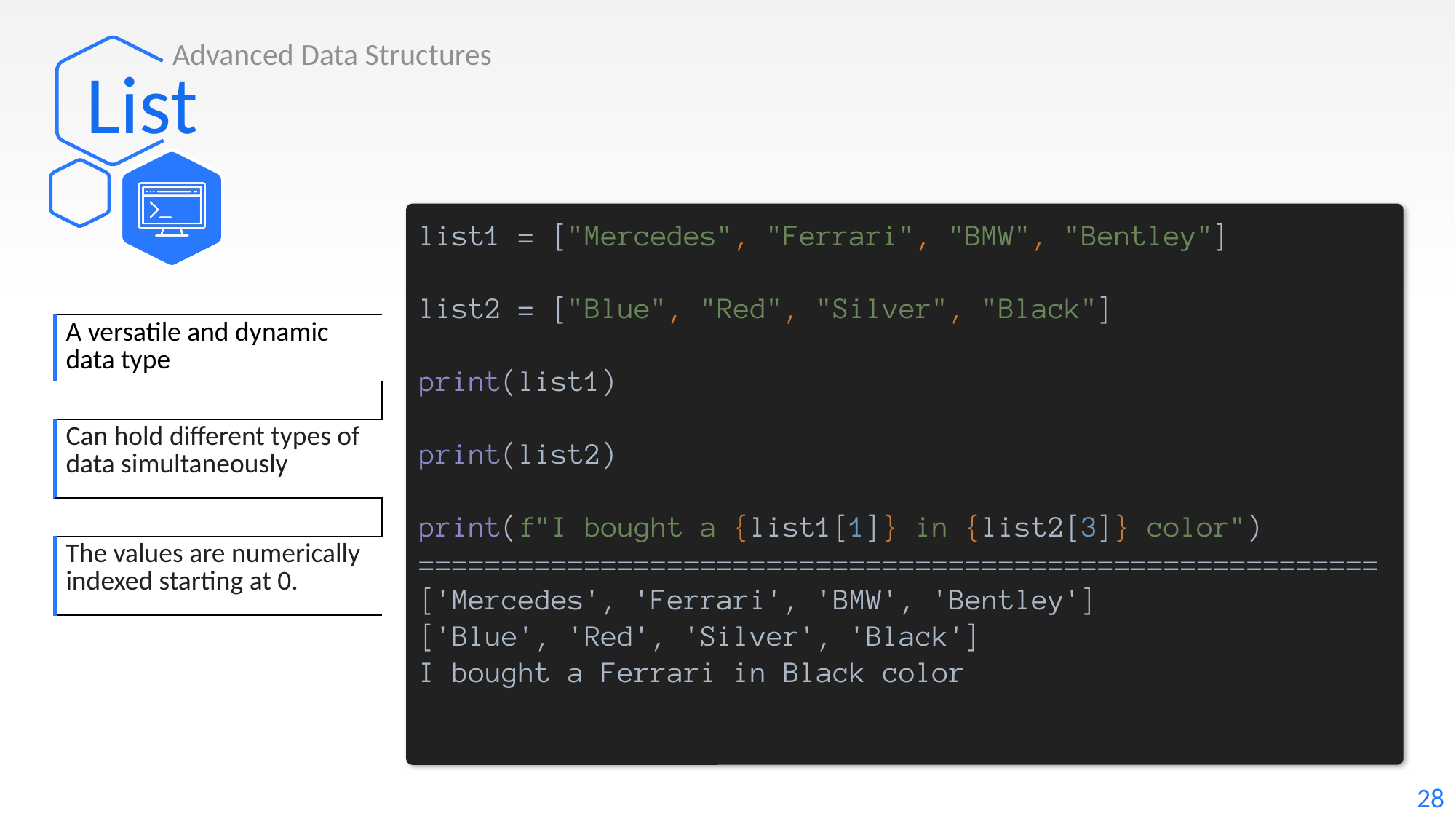

Advanced Data Structures

# List
list1 = ["Mercedes", "Ferrari", "BMW", "Bentley"]
list2 = ["Blue", "Red", "Silver", "Black"]
print(list1)
print(list2)
print(f"I bought a {list1[1]} in {list2[3]} color")
==========================================================
['Mercedes', 'Ferrari', 'BMW', 'Bentley']
['Blue', 'Red', 'Silver', 'Black']
I bought a Ferrari in Black color
| A versatile and dynamic data type |
| --- |
|  |
| Can hold different types of data simultaneously |
|  |
| The values are numerically indexed starting at 0. |